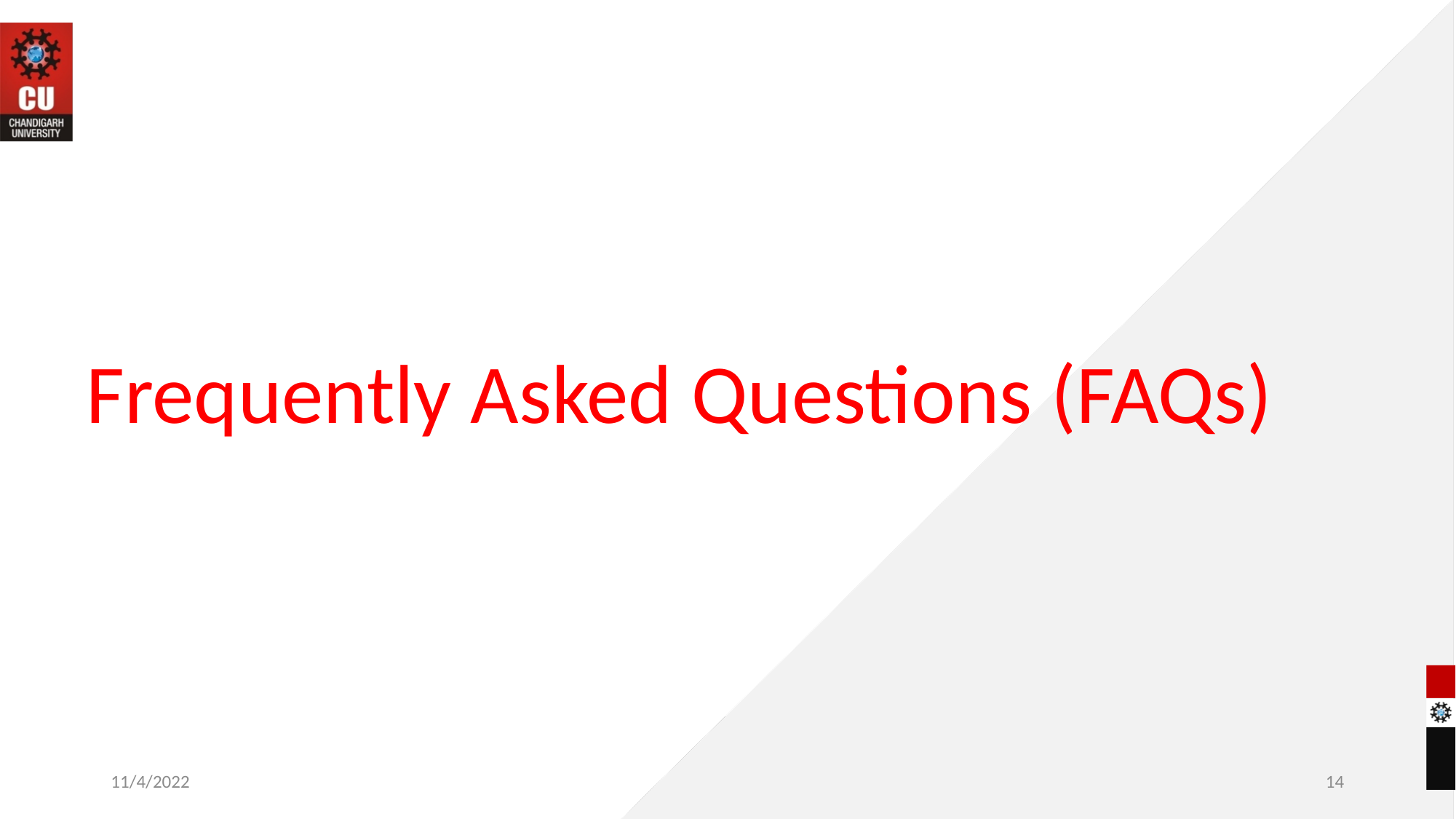

# Frequently Asked Questions (FAQs)
11/4/2022
14